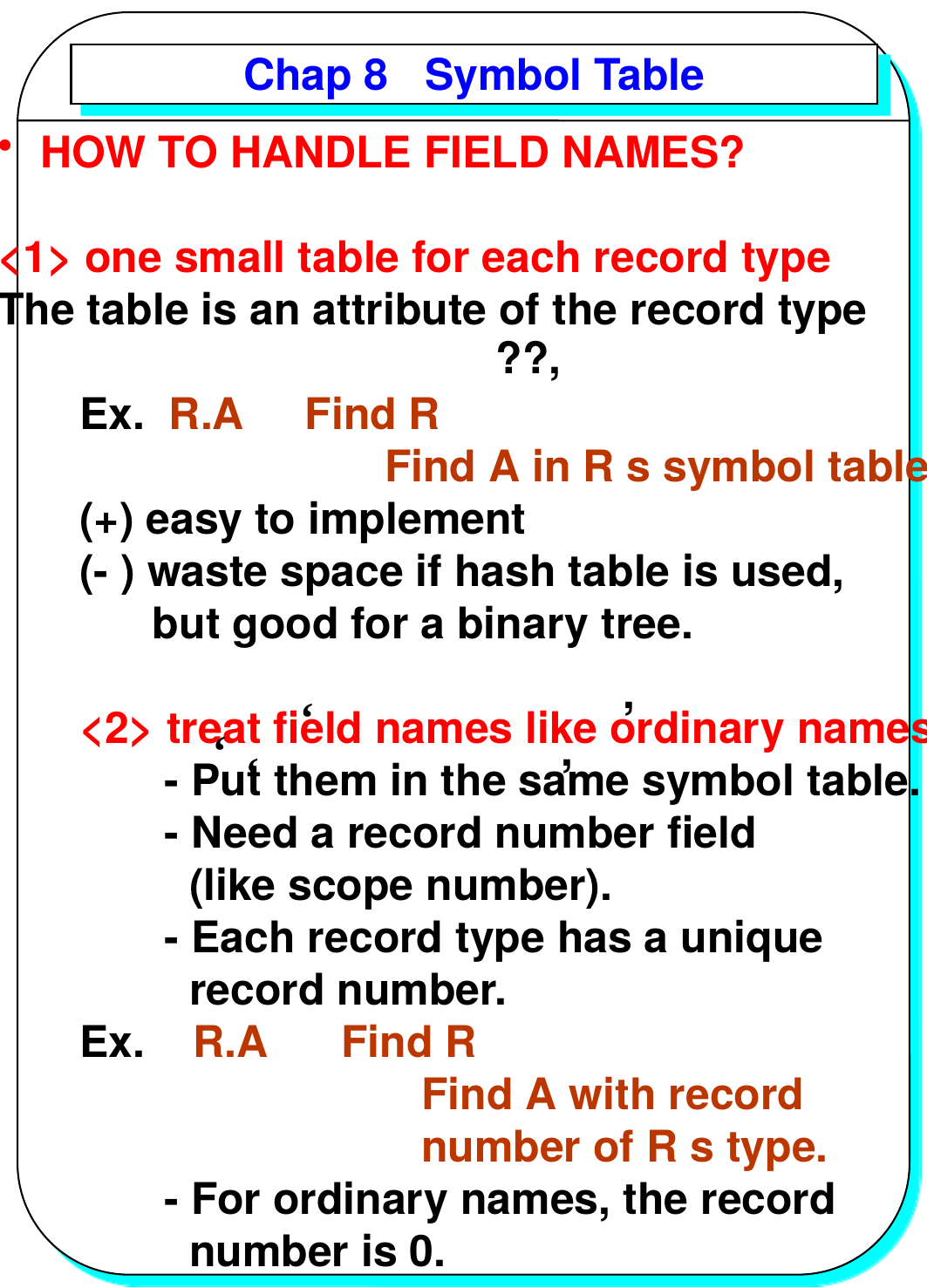

# Chap 8   Symbol Table
 HOW TO HANDLE FIELD NAMES?

<1> one small table for each record type
The table is an attribute of the record type

Ex.  R.A     Find R
                         Find A in R s symbol table
(+) easy to implement
(- ) waste space if hash table is used,
      but good for a binary tree.

<2> treat field names like ordinary names.
       - Put them in the same symbol table.
       - Need a record number field
         (like scope number).
       - Each record type has a unique
         record number.
Ex.    R.A      Find R
                            Find A with record
                            number of R s type.
       - For ordinary names, the record
         number is 0.
??,
,
‘
‘
,
‘